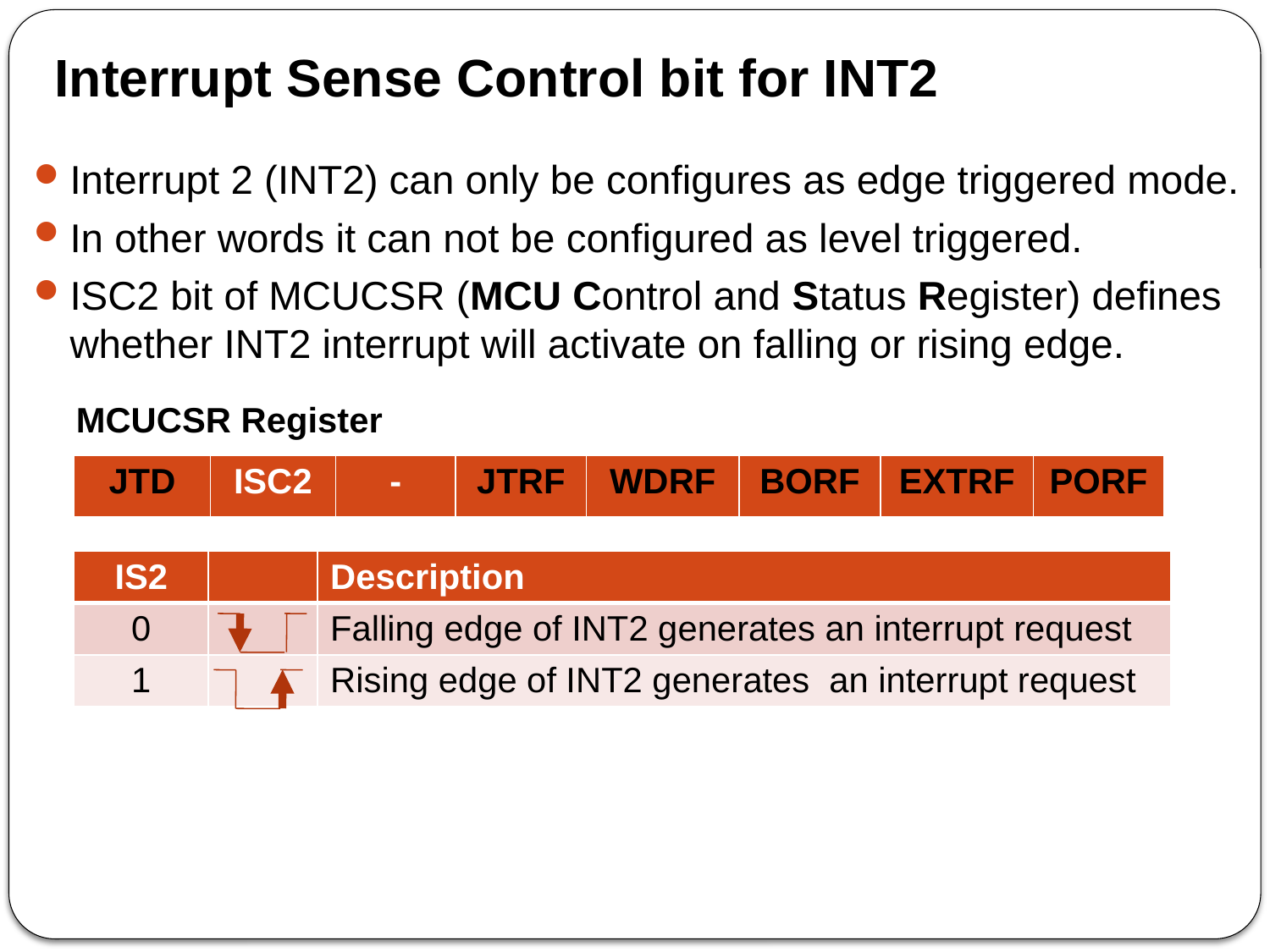

# Interrupt Sense Control bit for INT2
Interrupt 2 (INT2) can only be configures as edge triggered mode.
In other words it can not be configured as level triggered.
ISC2 bit of MCUCSR (MCU Control and Status Register) defines whether INT2 interrupt will activate on falling or rising edge.

MCUCSR Register
| JTD | ISC2 | - | JTRF | WDRF | BORF | EXTRF | PORF |
| --- | --- | --- | --- | --- | --- | --- | --- |
| IS2 |  | Description |
| --- | --- | --- |
| 0 |  | Falling edge of INT2 generates an interrupt request |
| 1 |  | Rising edge of INT2 generates an interrupt request |